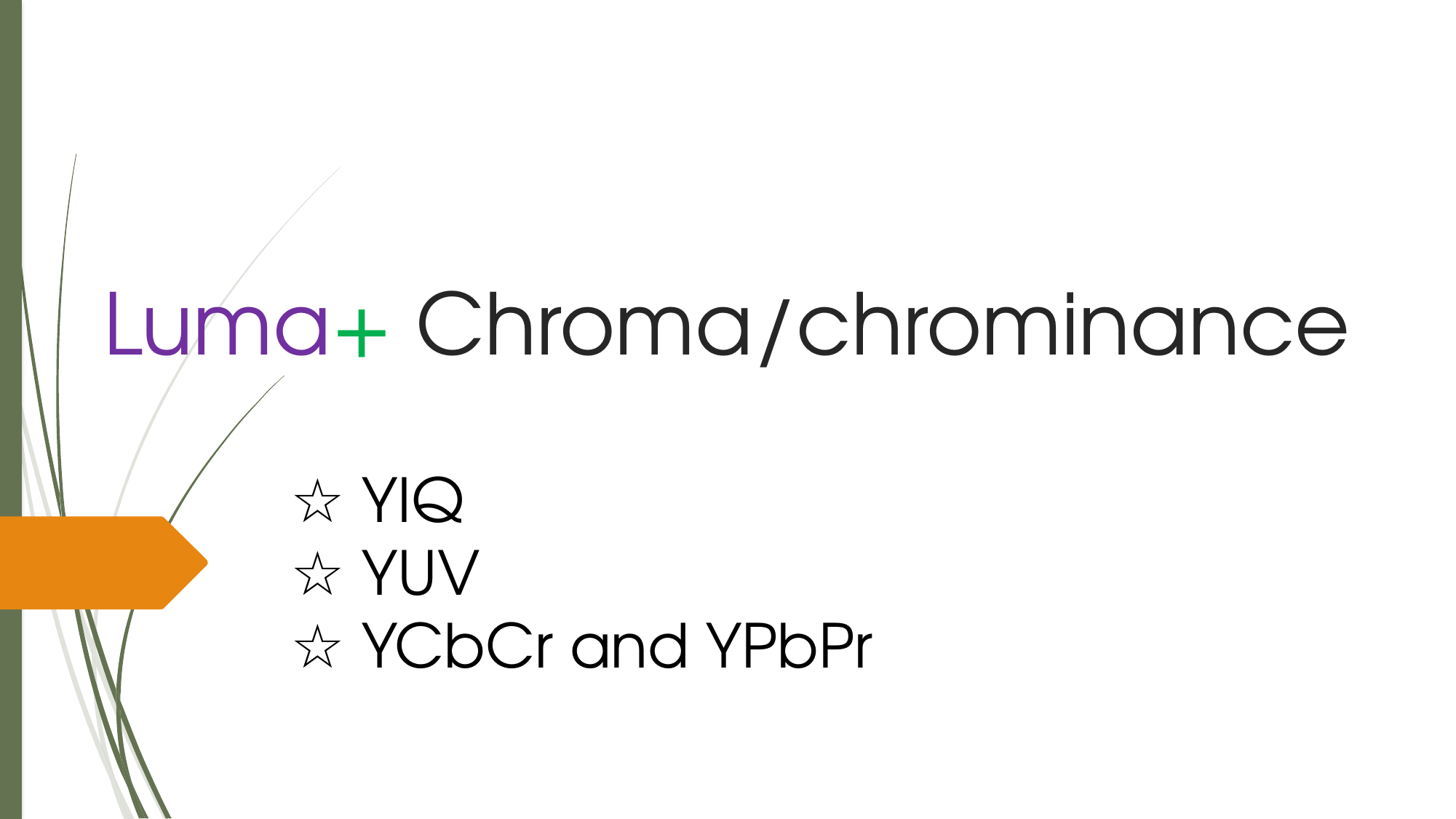

# Luma+ Chroma/chrominance
☆ YIQ
☆ YUV
☆ YCbCr and YPbPr